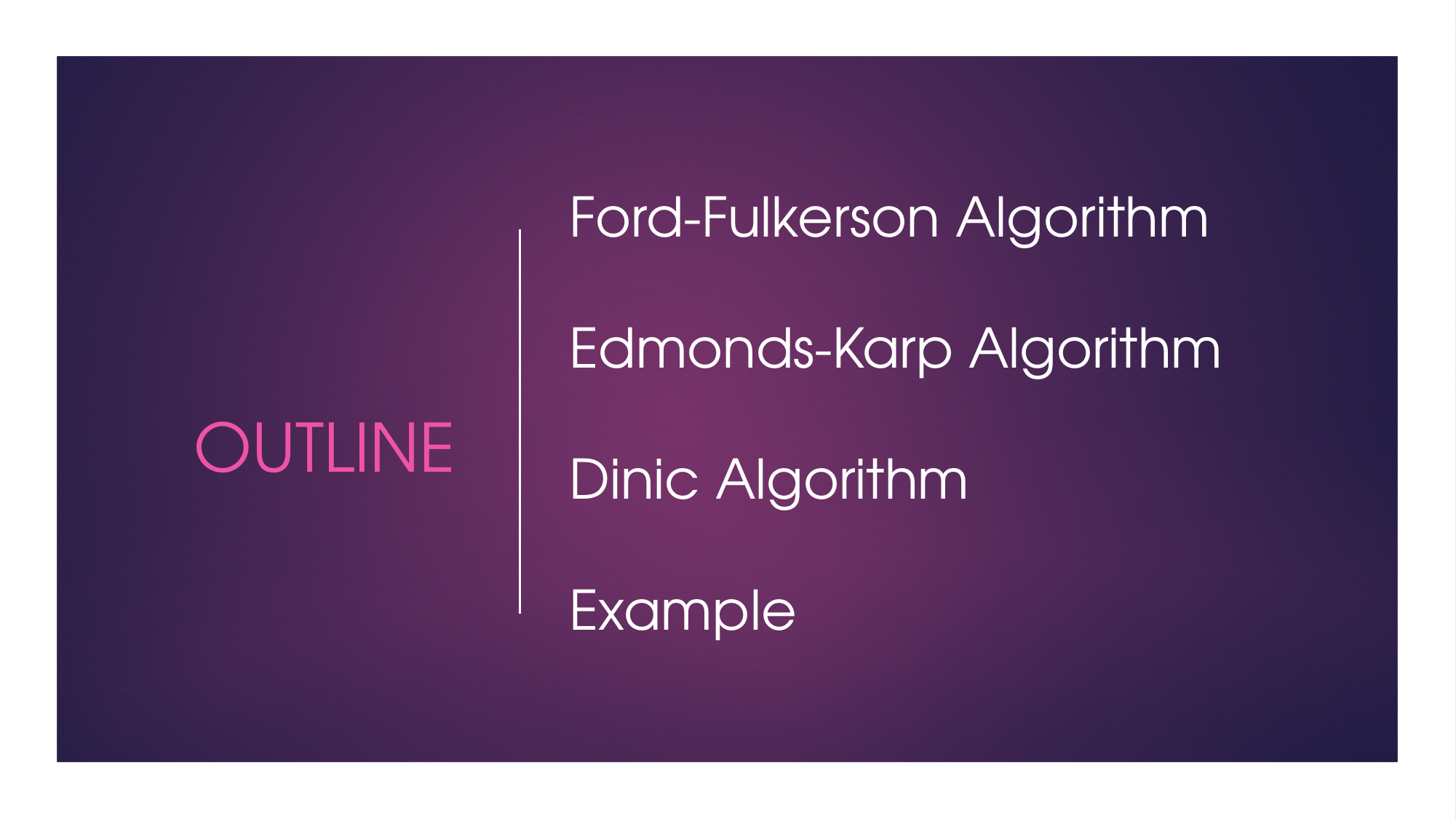

# Ford-Fulkerson Algorithm Edmonds-Karp Algorithm Dinic Algorithm Example
outline